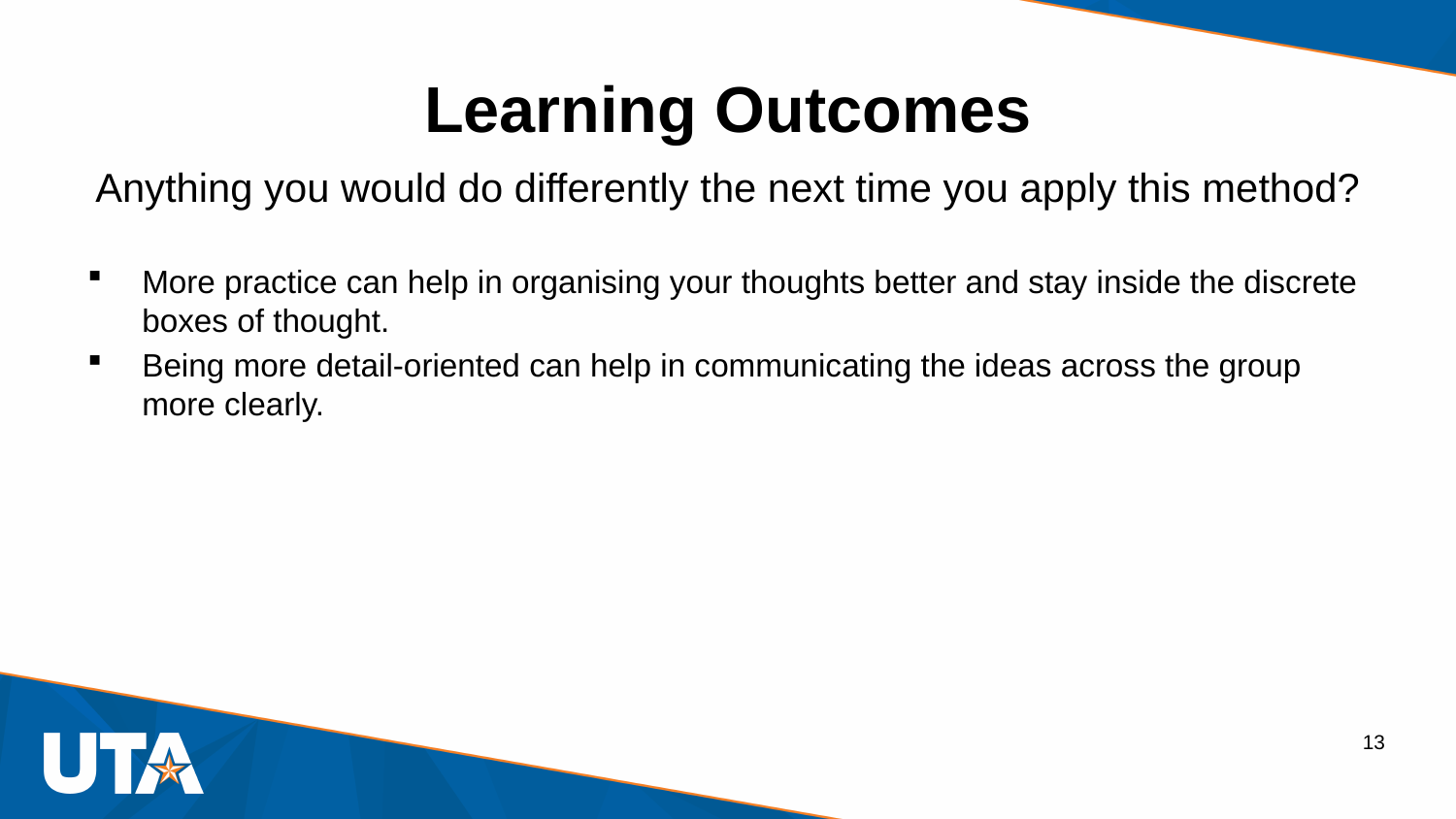

# Learning Outcomes
Anything you would do differently the next time you apply this method?

More practice can help in organising your thoughts better and stay inside the discrete boxes of thought.
Being more detail-oriented can help in communicating the ideas across the group more clearly.
13